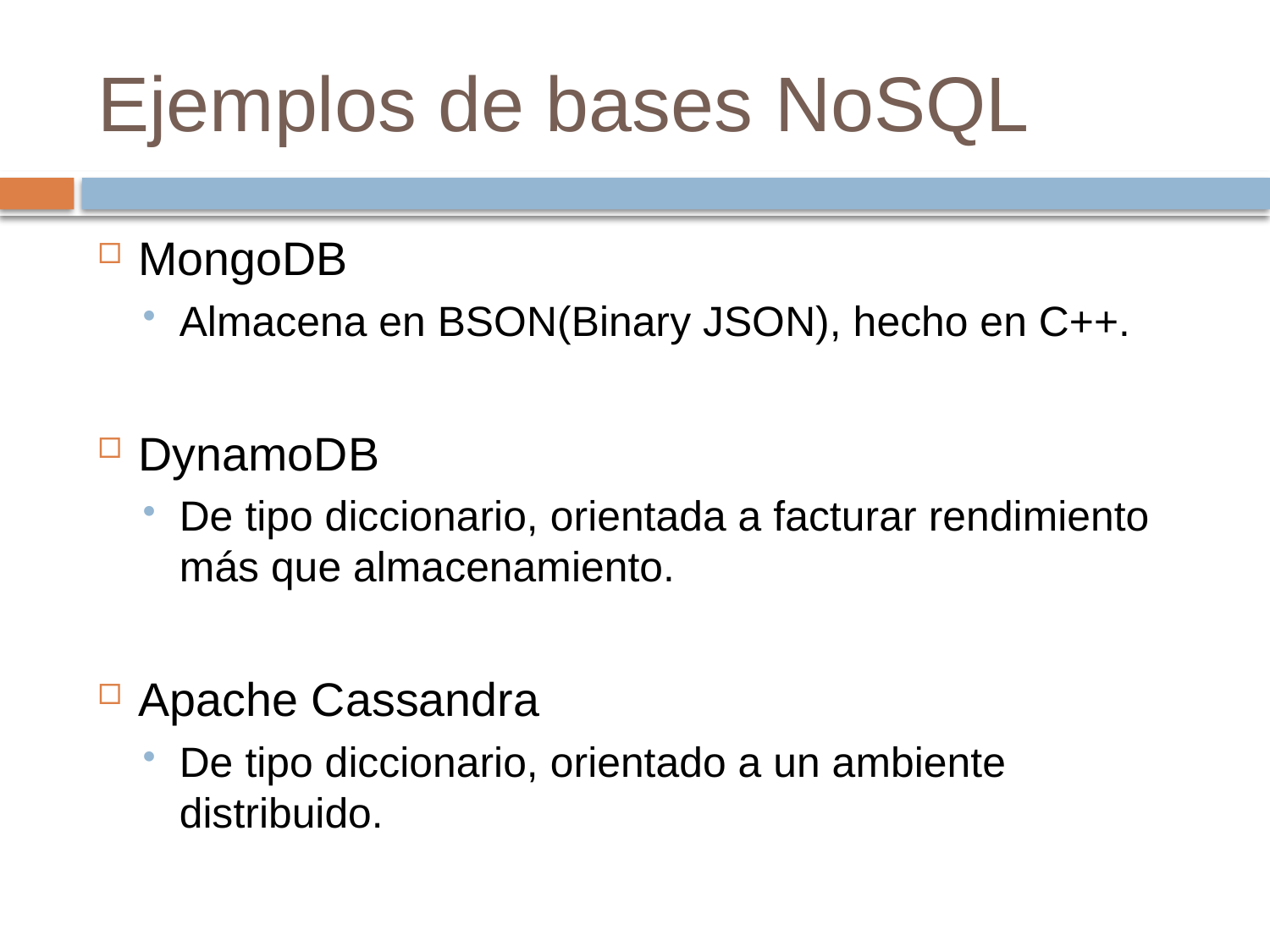

# Ejemplos de bases NoSQL
MongoDB
Almacena en BSON(Binary JSON), hecho en C++.

DynamoDB
De tipo diccionario, orientada a facturar rendimiento más que almacenamiento.

Apache Cassandra
De tipo diccionario, orientado a un ambiente distribuido.